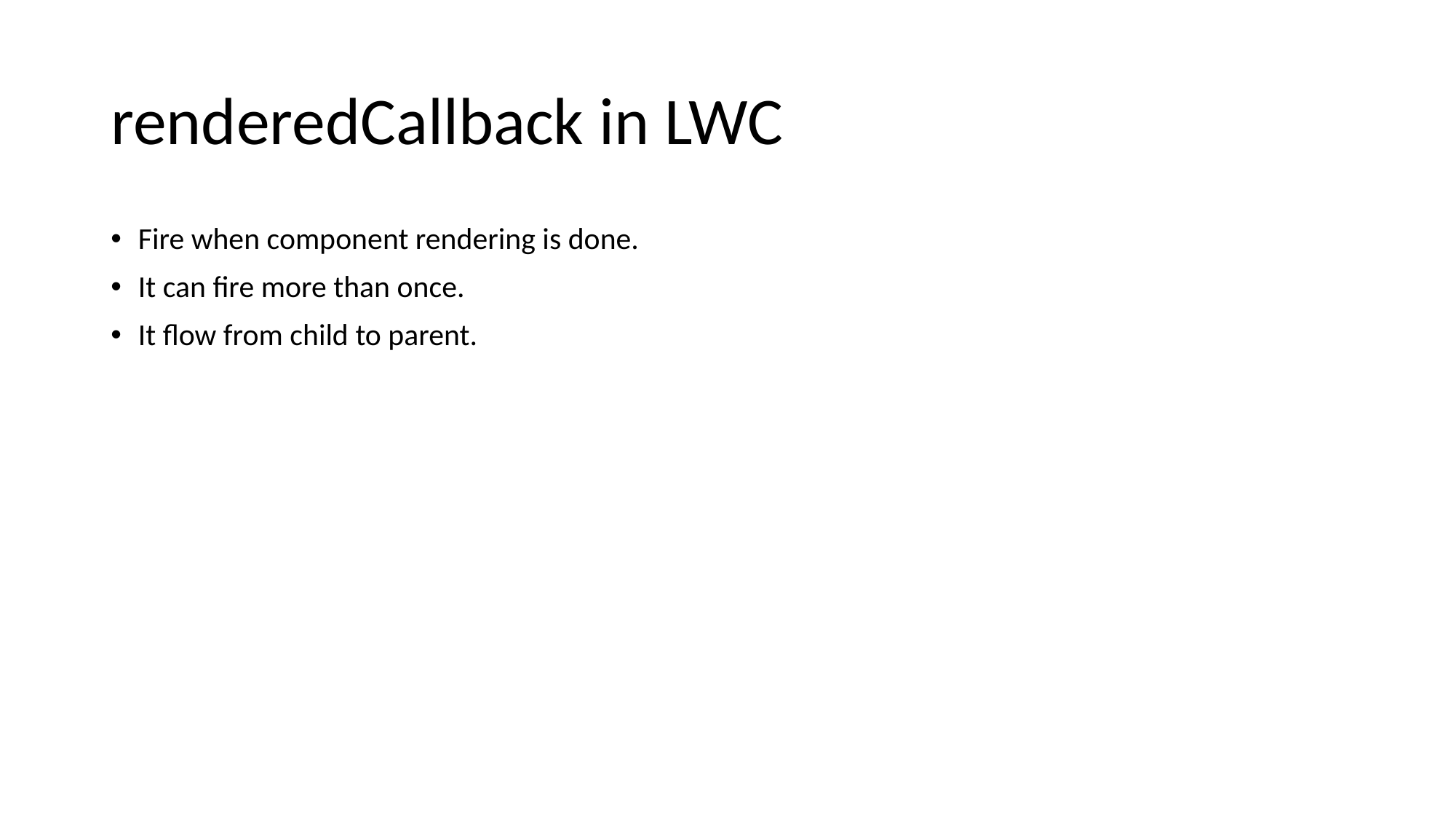

# renderedCallback in LWC
Fire when component rendering is done.
It can fire more than once.
It flow from child to parent.